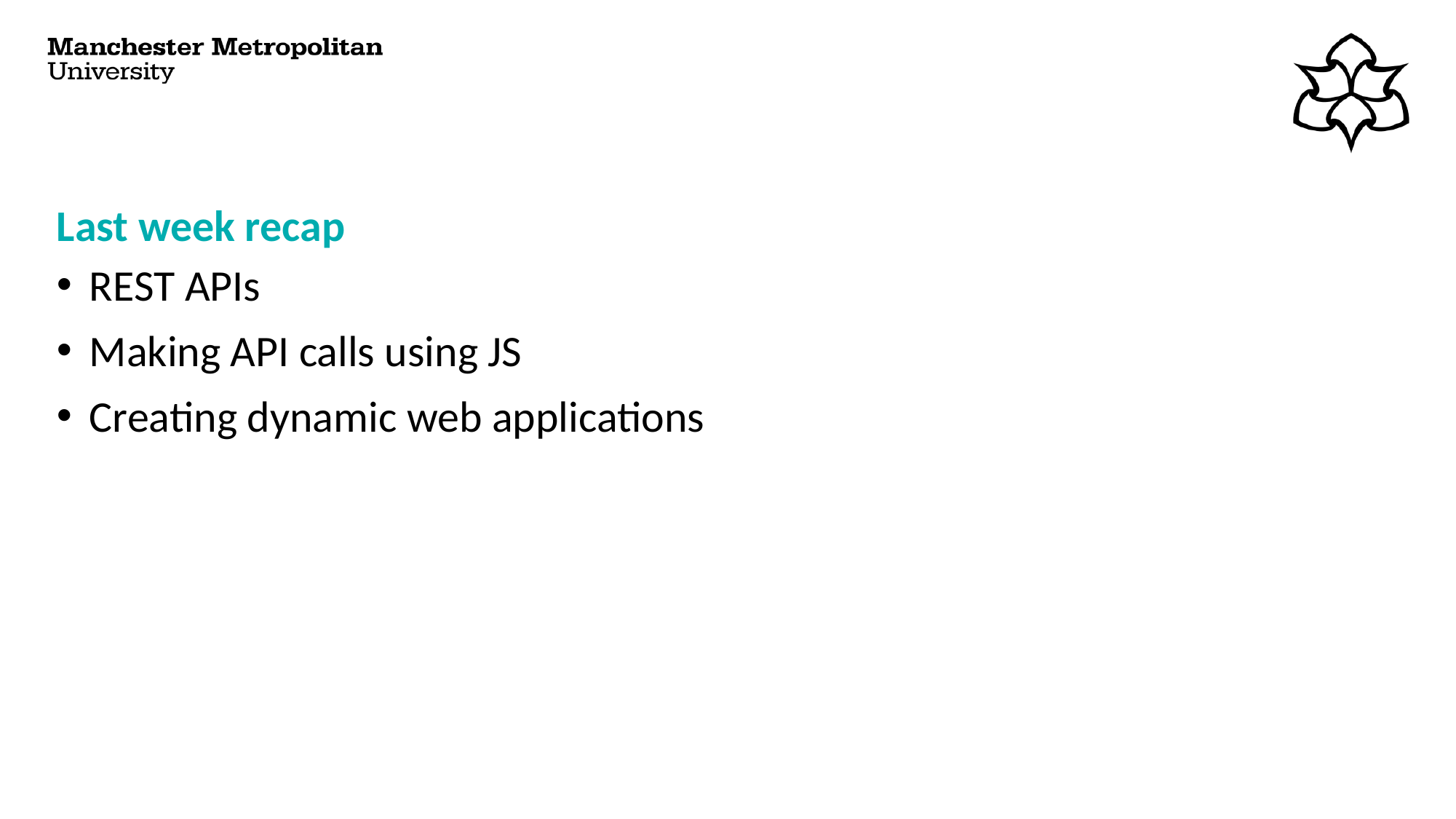

# Last week recap
REST APIs
Making API calls using JS
Creating dynamic web applications